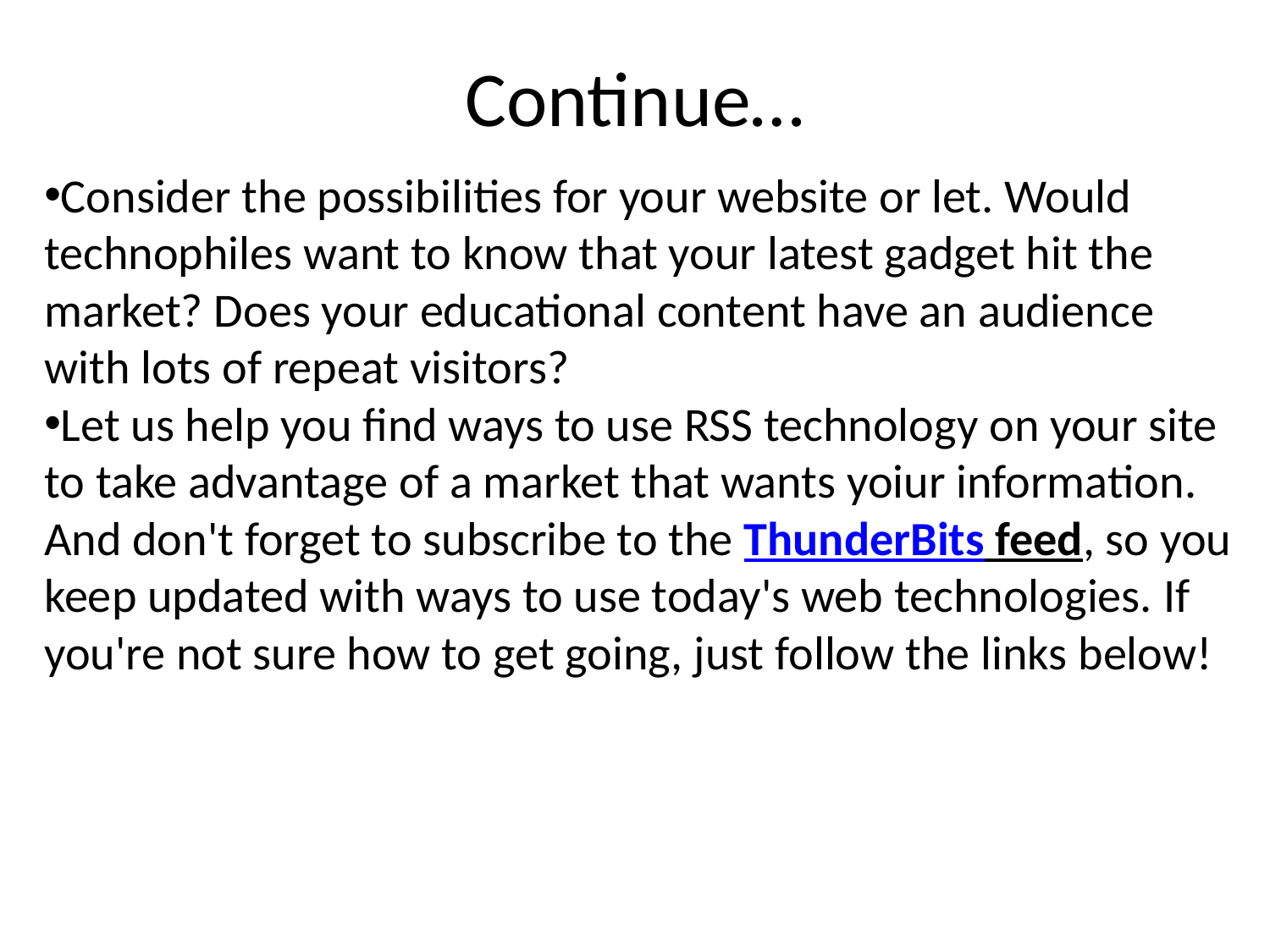

# Continue…
Consider the possibilities for your website or let. Would technophiles want to know that your latest gadget hit the market? Does your educational content have an audience with lots of repeat visitors?
Let us help you find ways to use RSS technology on your site to take advantage of a market that wants yoiur information. And don't forget to subscribe to the ThunderBits feed, so you keep updated with ways to use today's web technologies. If you're not sure how to get going, just follow the links below!